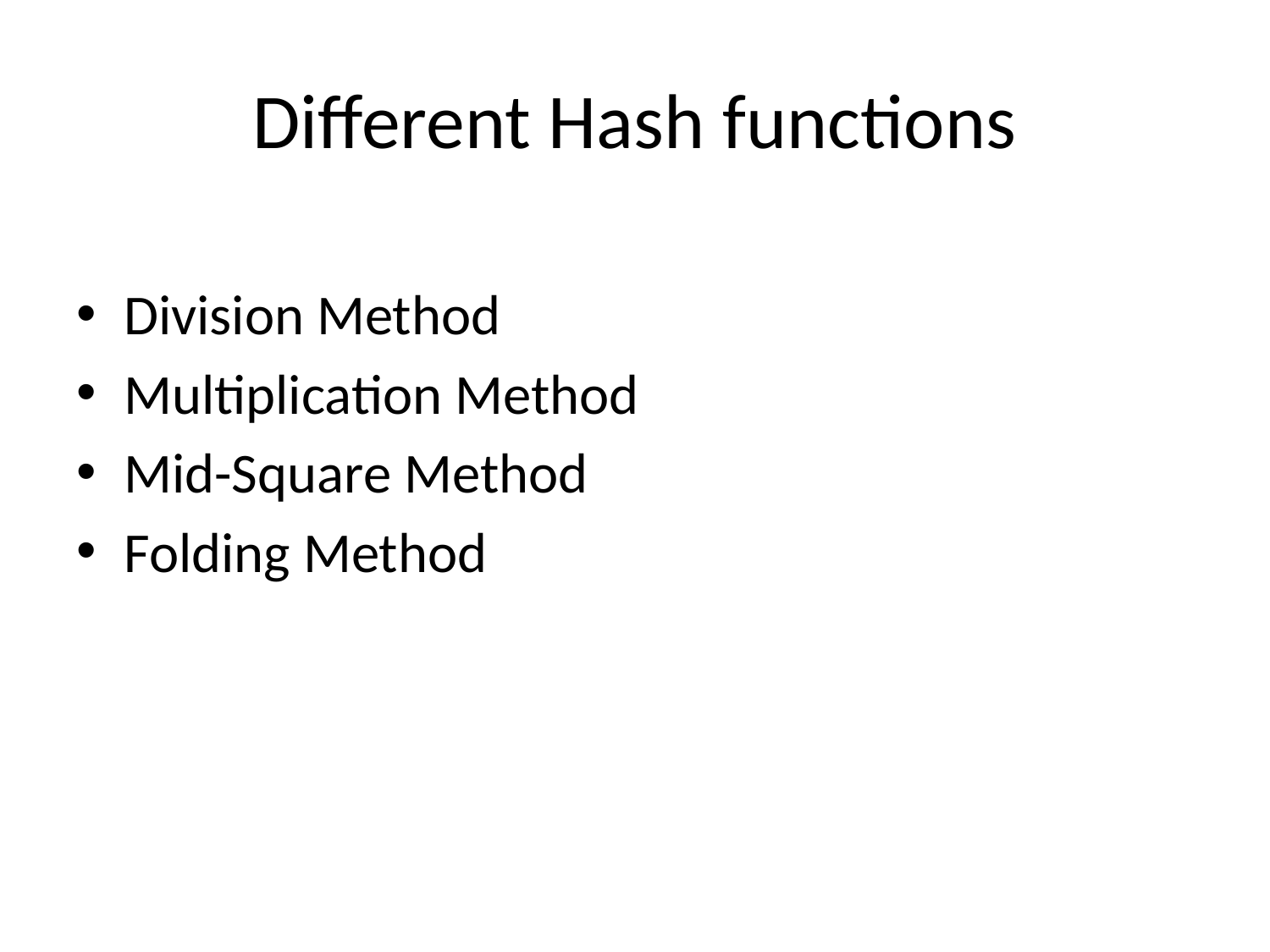

# Different Hash functions
Division Method
Multiplication Method
Mid-Square Method
Folding Method